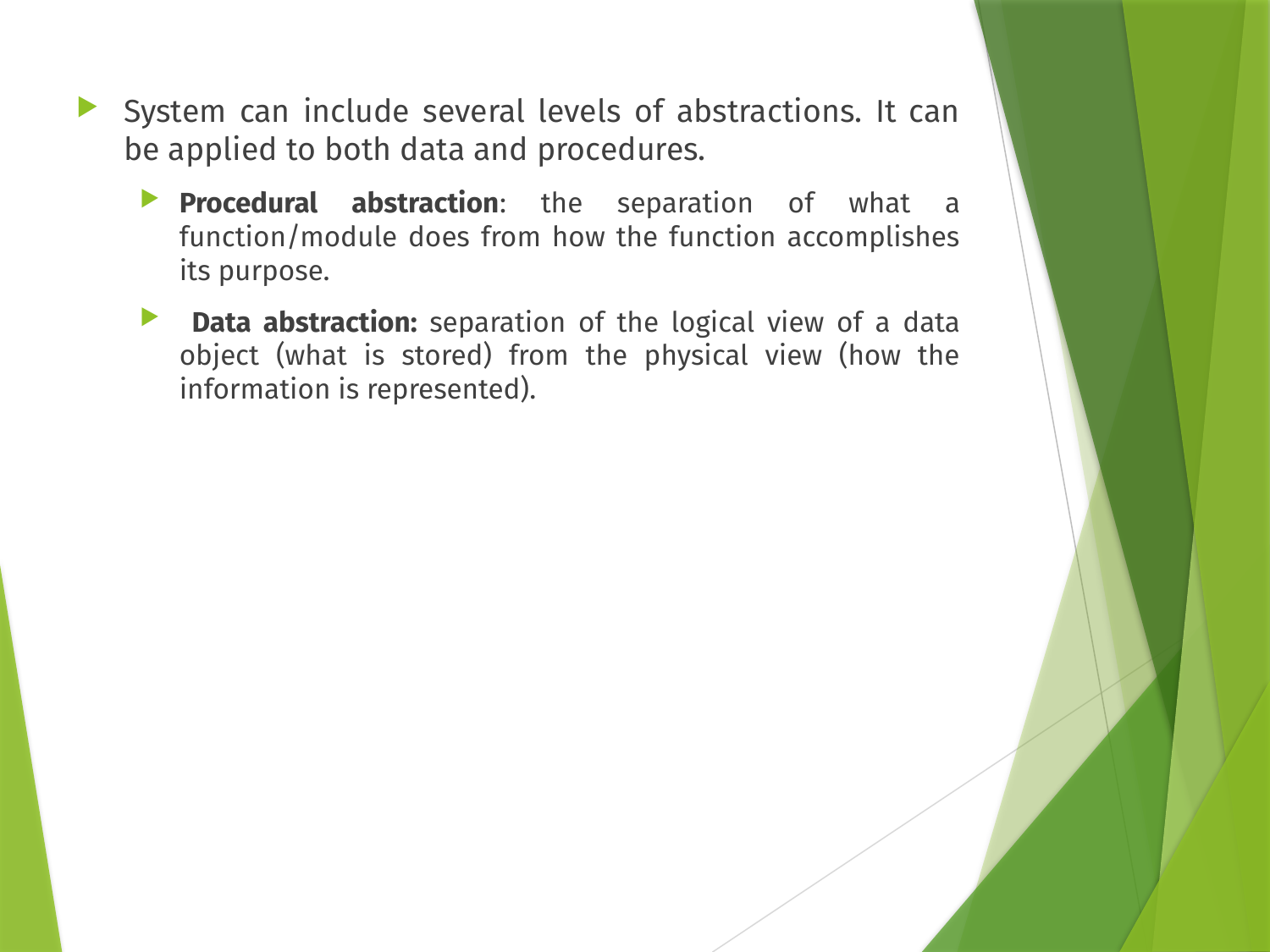

System can include several levels of abstractions. It can be applied to both data and procedures.
Procedural abstraction: the separation of what a function/module does from how the function accomplishes its purpose.
 Data abstraction: separation of the logical view of a data object (what is stored) from the physical view (how the information is represented).